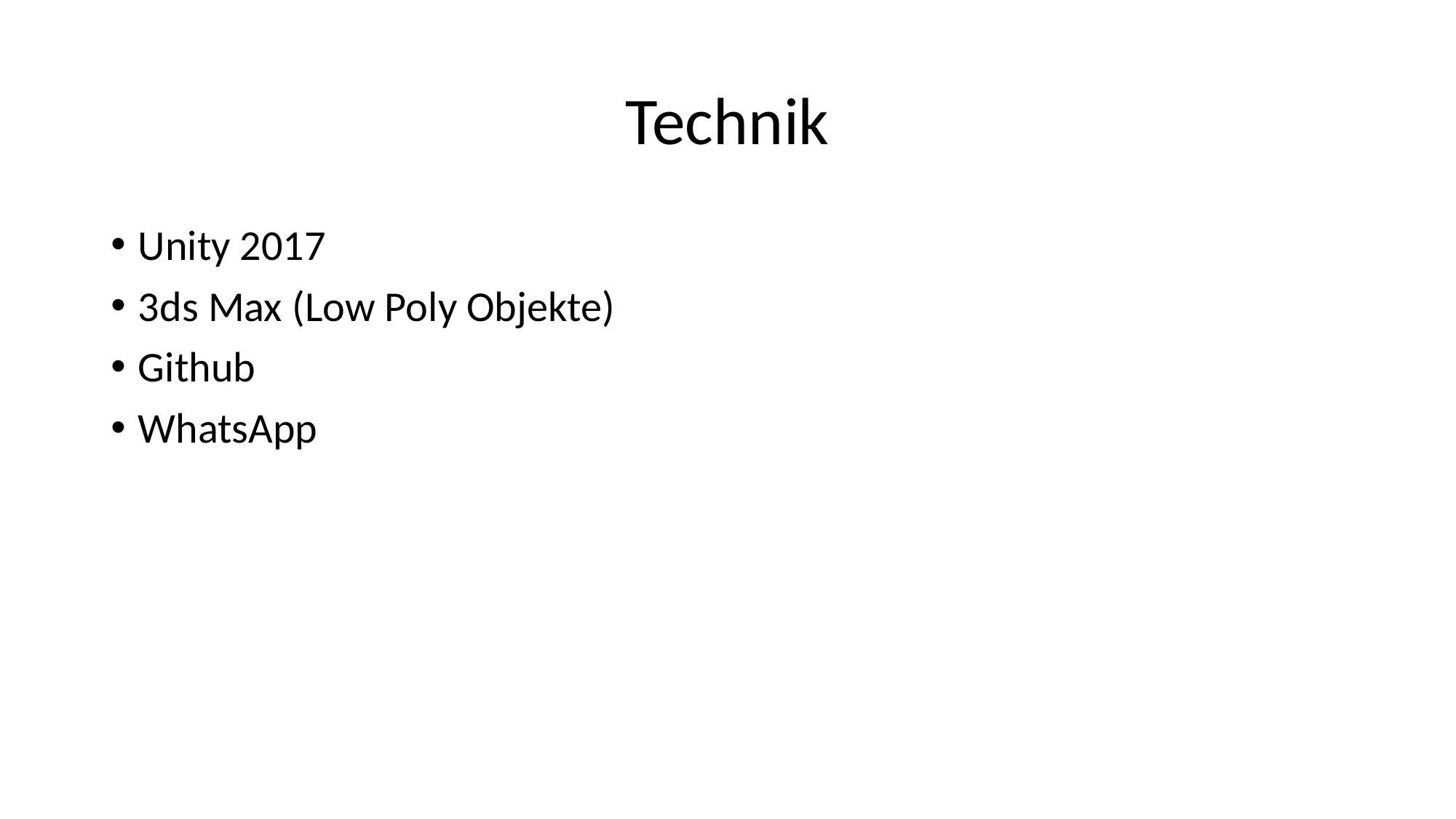

# Technik
Unity 2017
3ds Max (Low Poly Objekte)
Github
WhatsApp